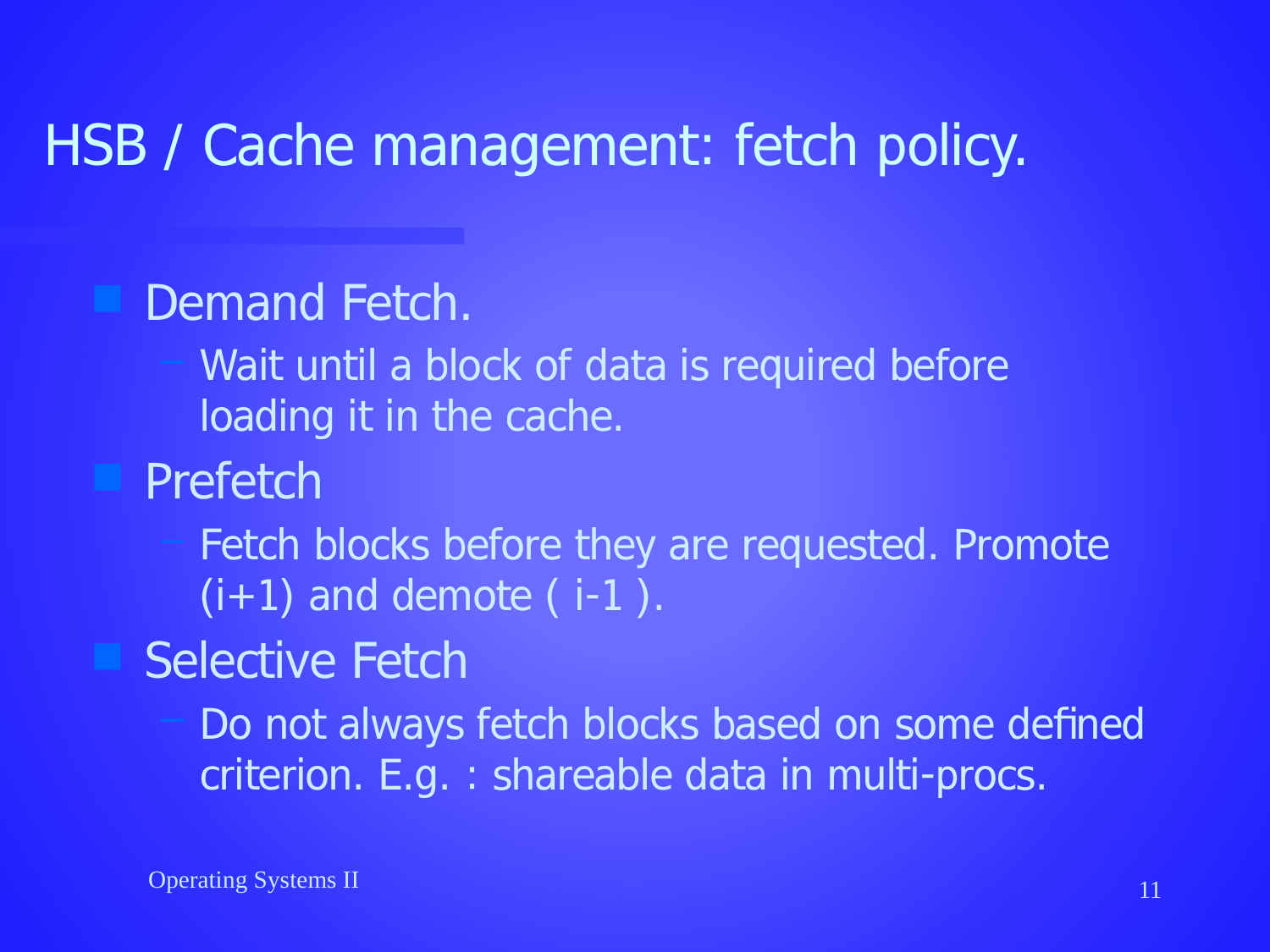

# HSB / Cache management: fetch policy.
Demand Fetch.
Wait until a block of data is required before loading it in the cache.
Prefetch
Fetch blocks before they are requested. Promote (i+1) and demote ( i-1 ).
Selective Fetch
Do not always fetch blocks based on some defined criterion. E.g. : shareable data in multi-procs.
Operating Systems II
11